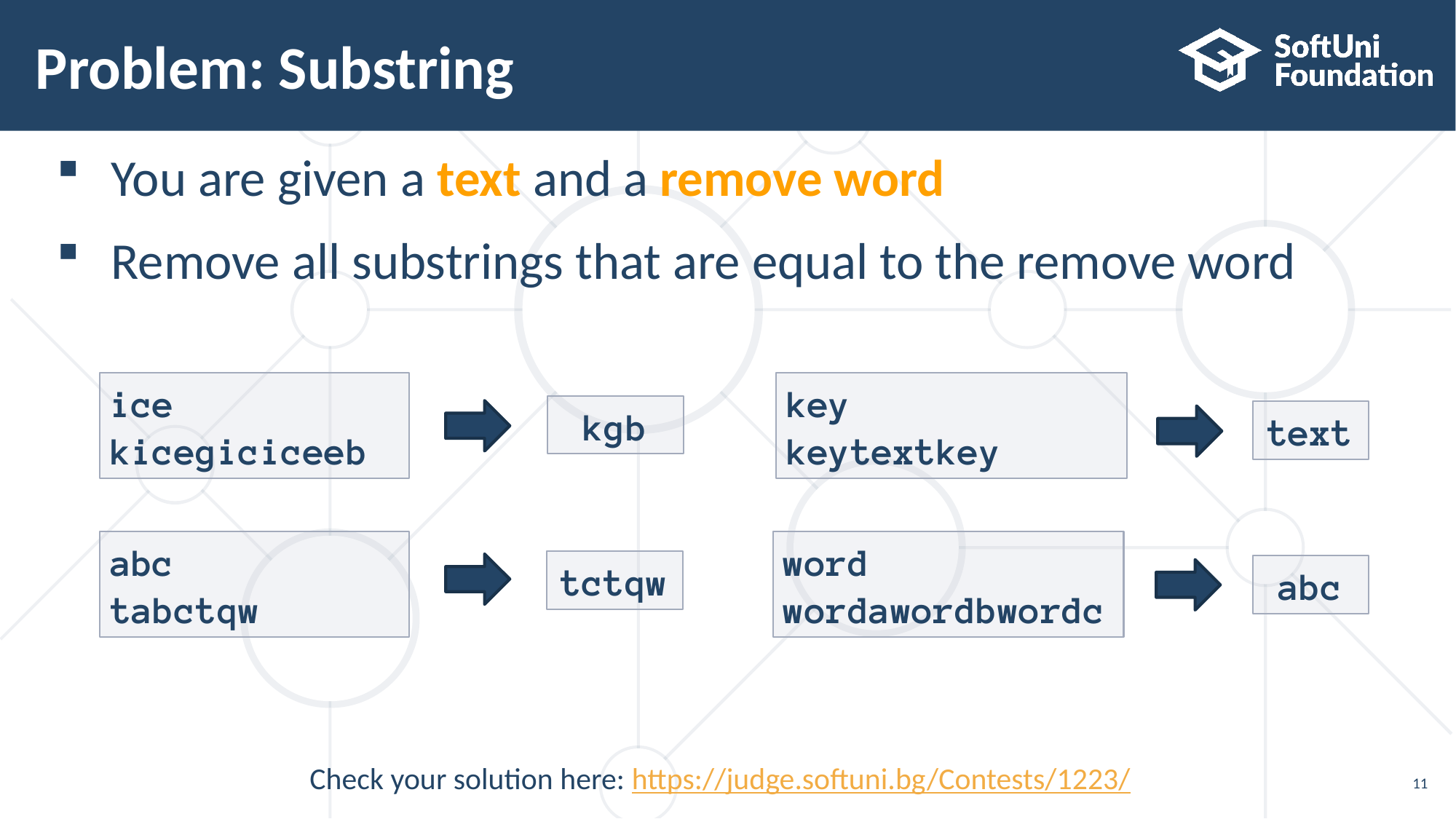

# Problem: Substring
You are given a text and a remove word
Remove all substrings that are equal to the remove word
ice
kicegiciceeb
key
keytextkey
kgb

text

abc
tabctqw
word
wordawordbwordc
tctqw

abc

Check your solution here: https://judge.softuni.bg/Contests/1223/
11